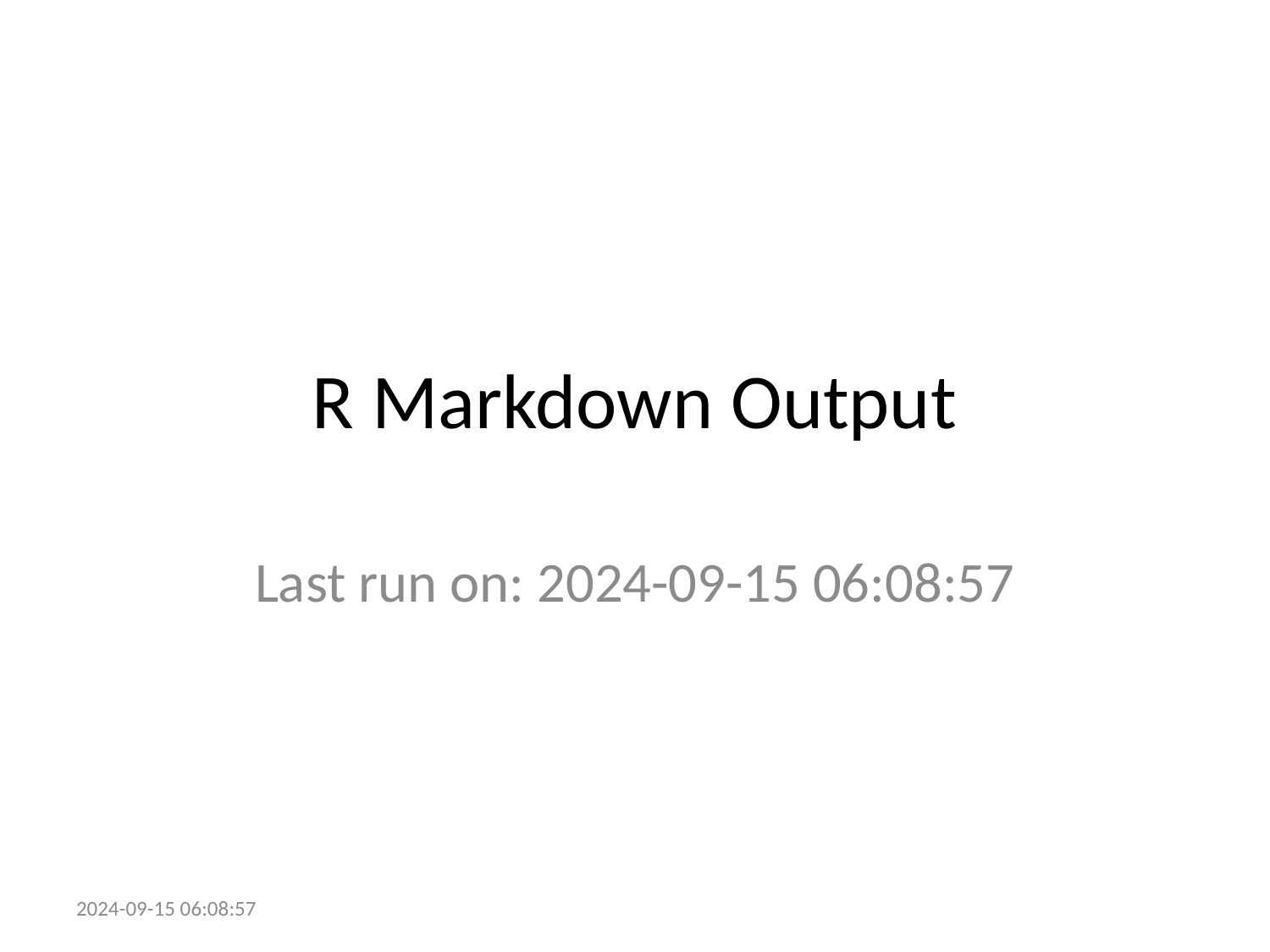

# R Markdown Output
Last run on: 2024-09-15 06:08:57
2024-09-15 06:08:57